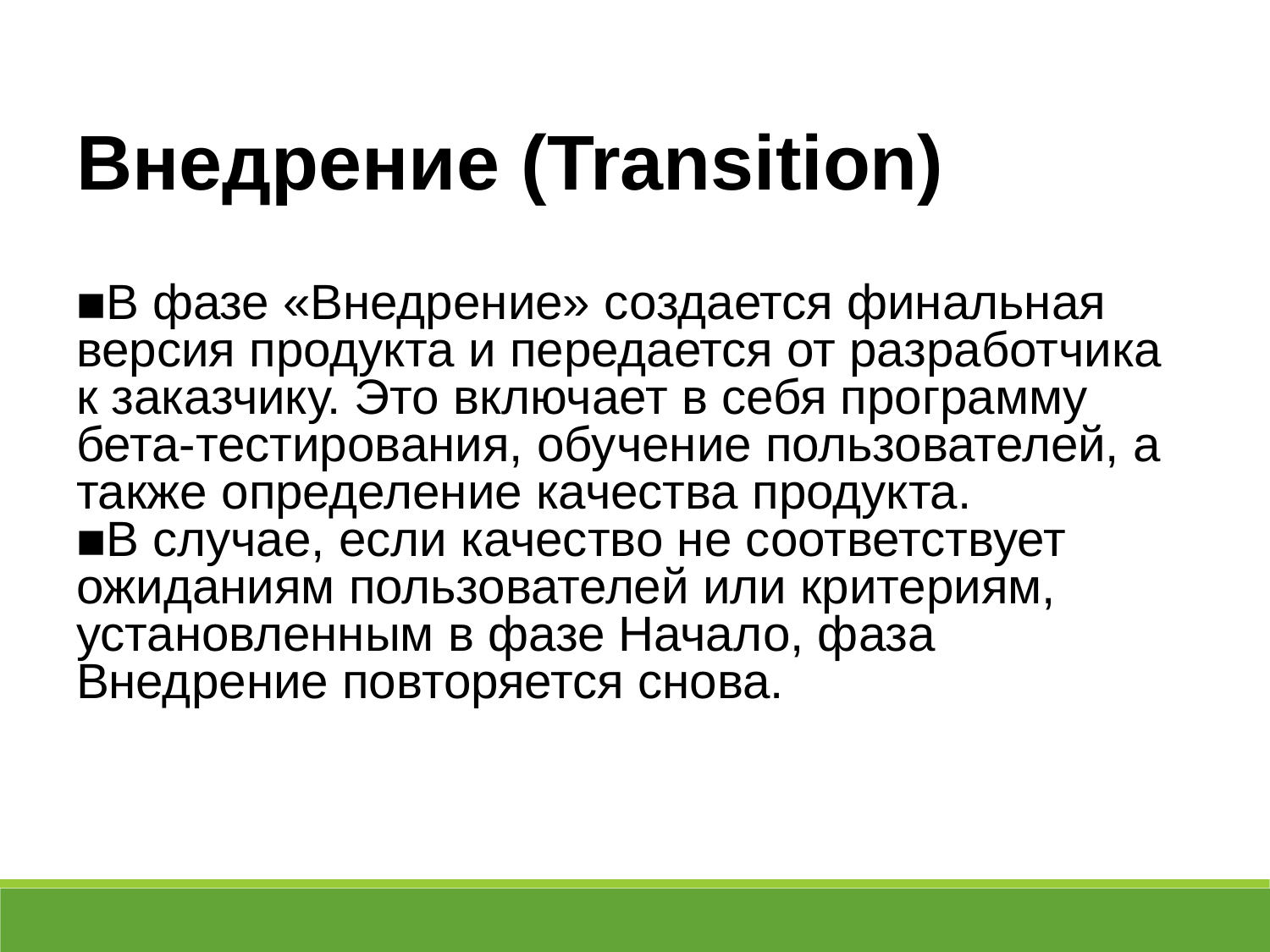

Внедрение (Transition)
В фазе «Внедрение» создается финальная версия продукта и передается от разработчика к заказчику. Это включает в себя программу бета-тестирования, обучение пользователей, а также определение качества продукта.
В случае, если качество не соответствует ожиданиям пользователей или критериям, установленным в фазе Начало, фаза Внедрение повторяется снова.